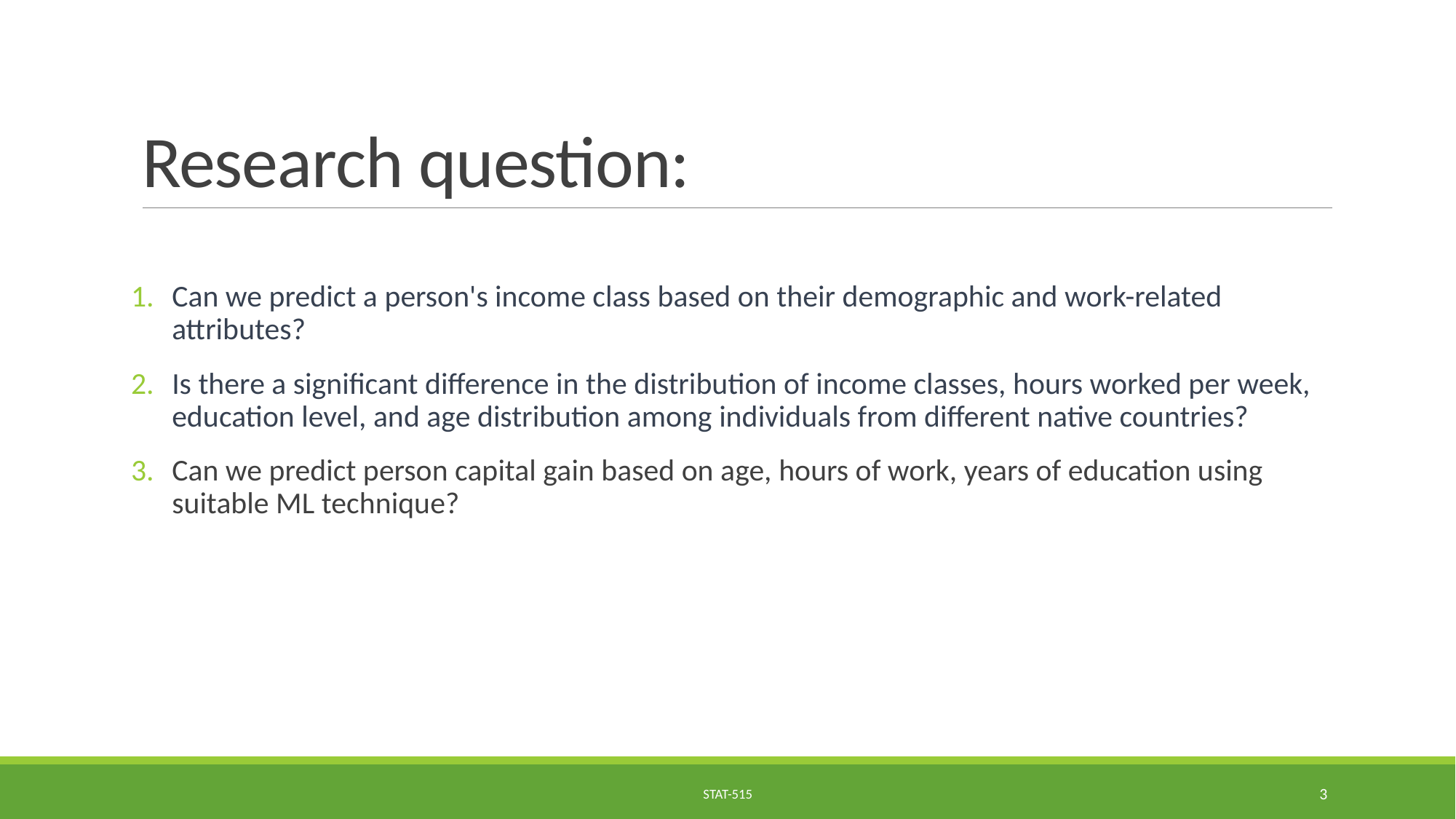

# Research question:
Can we predict a person's income class based on their demographic and work-related attributes?
Is there a significant difference in the distribution of income classes, hours worked per week, education level, and age distribution among individuals from different native countries?
Can we predict person capital gain based on age, hours of work, years of education using suitable ML technique?
STAT-515
3